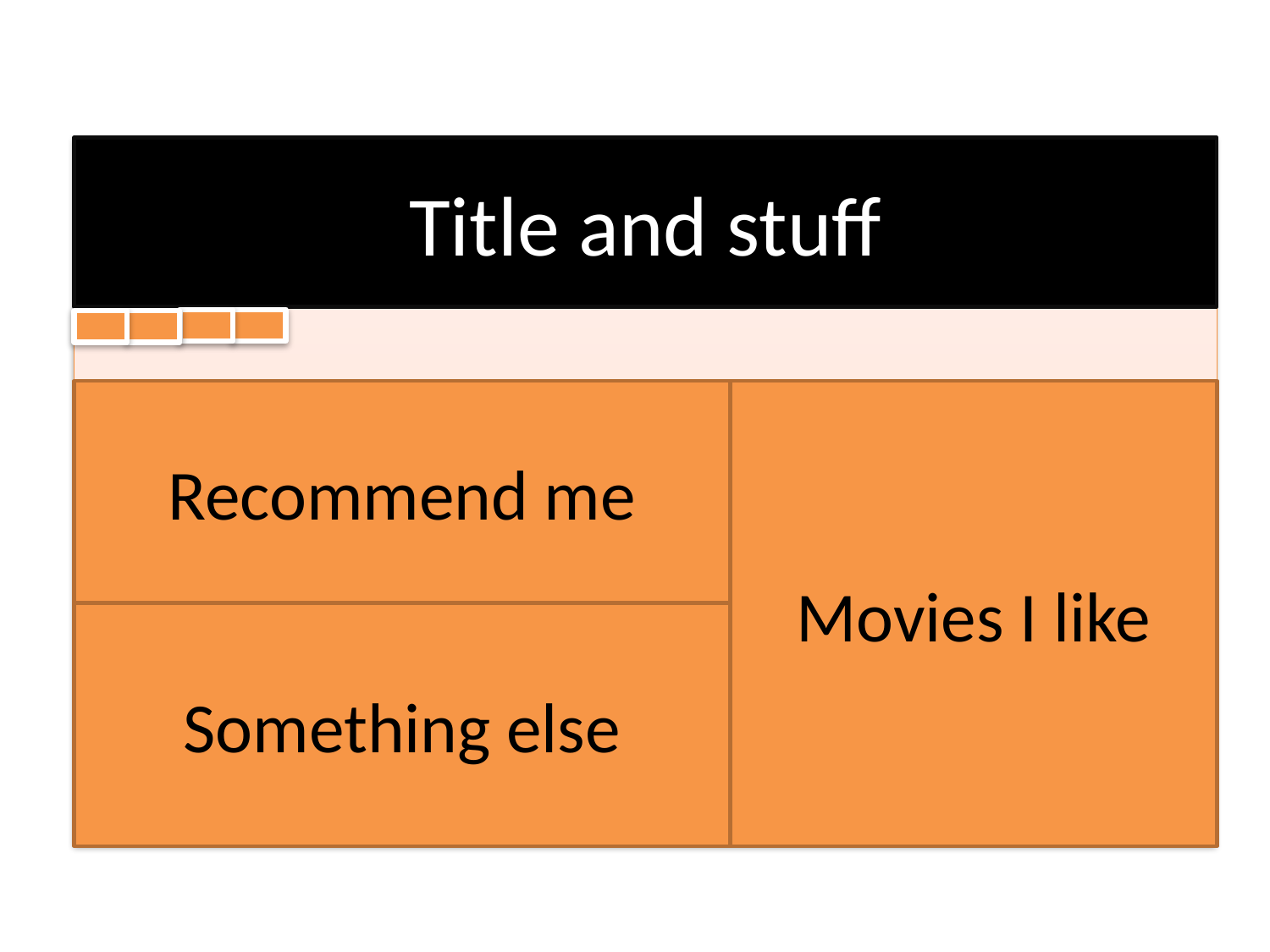

Title and stuff

Recommend me
Movies I like
Something else